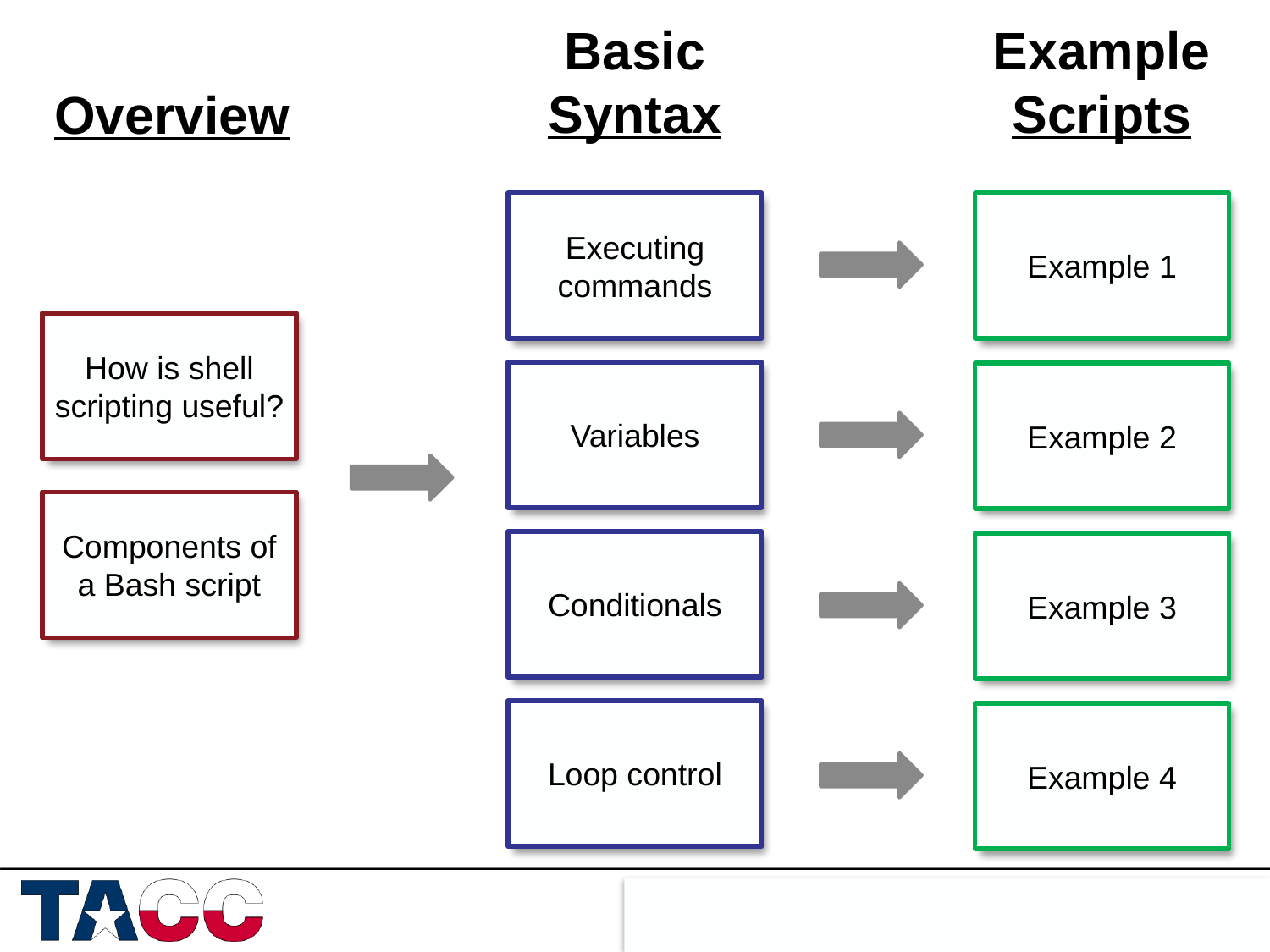

Basic
Syntax
Example
Scripts
Overview
Executing commands
Example 1

How is shell scripting useful?
Variables
Example 2

Components of a Bash script
Conditionals
Example 3

Loop control
Example 4